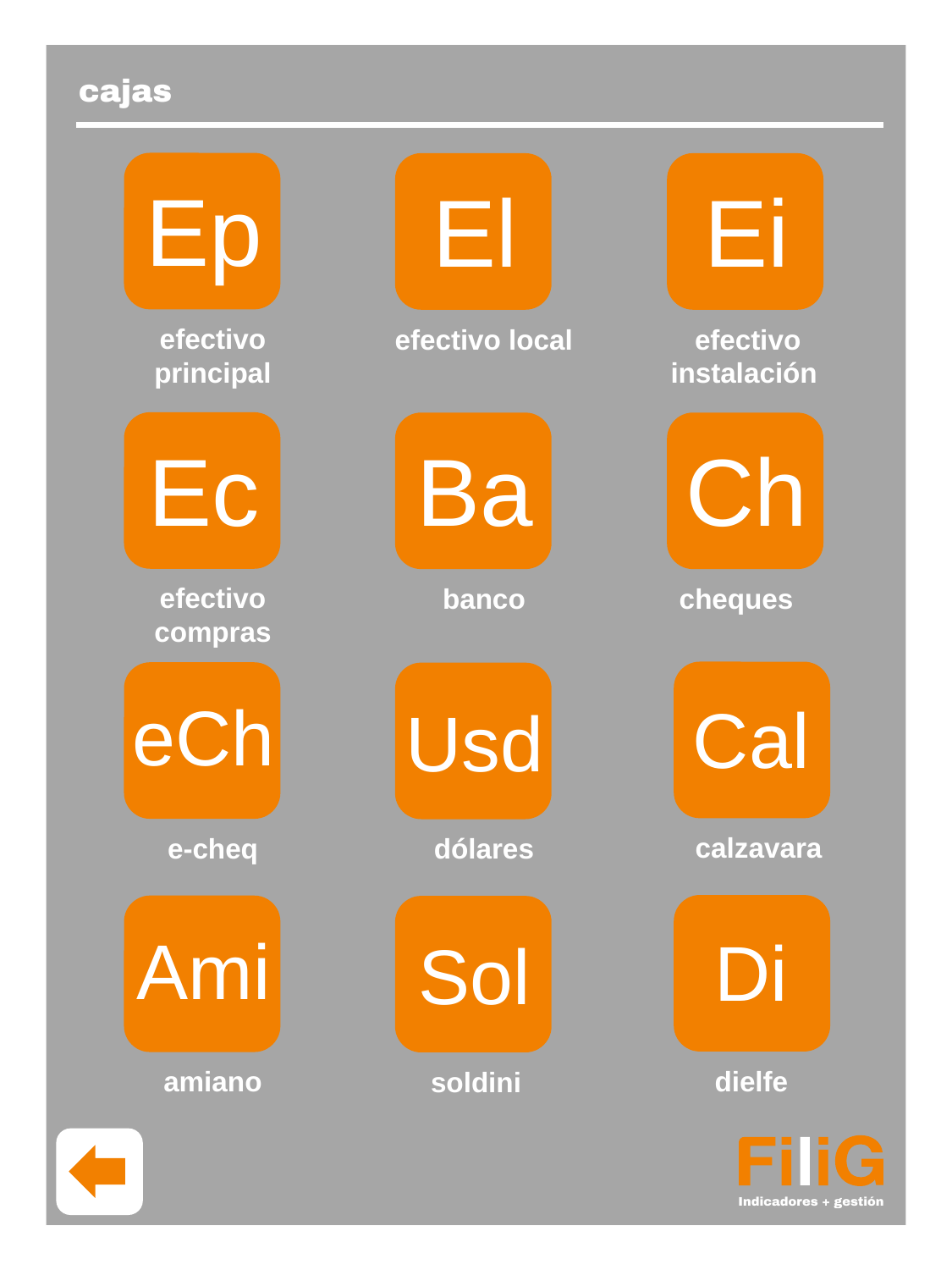

Indicadores + gestión
cajas

Ep
El
Ei
efectivo principal
efectivo local
efectivo instalación

Ec
Ba
Ch
efectivo compras
banco
cheques

eCh
Cal
Usd
calzavara
e-cheq
dólares

Ami
Di
Sol
dielfe
amiano
soldini